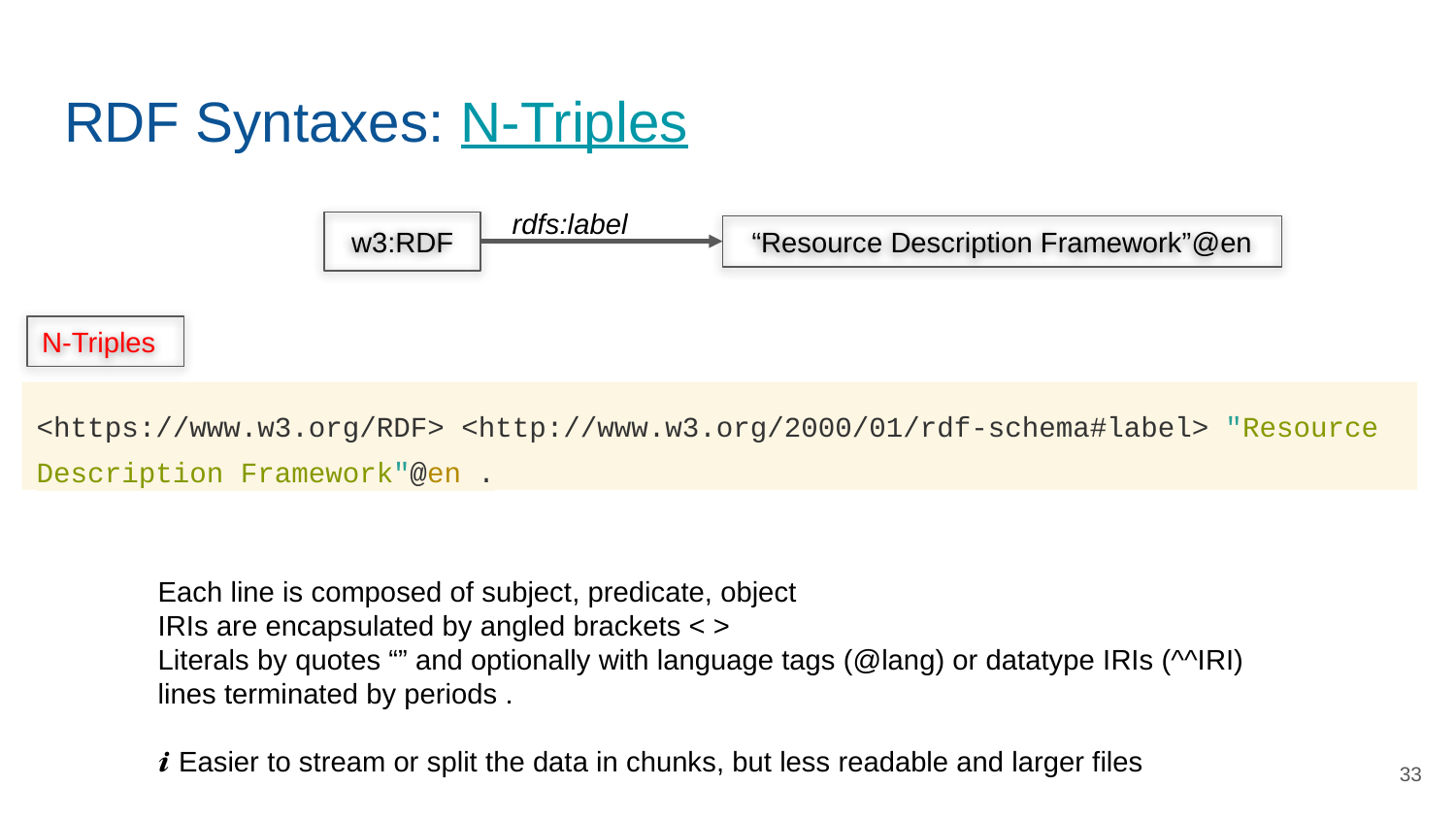

# RDF Syntaxes: N-Triples
rdfs:label
w3:RDF
“Resource Description Framework”@en
N-Triples
<https://www.w3.org/RDF> <http://www.w3.org/2000/01/rdf-schema#label> "Resource Description Framework"@en .
Each line is composed of subject, predicate, object
IRIs are encapsulated by angled brackets < >
Literals by quotes “” and optionally with language tags (@lang) or datatype IRIs (^^IRI)
lines terminated by periods .

ℹ️ Easier to stream or split the data in chunks, but less readable and larger files
33